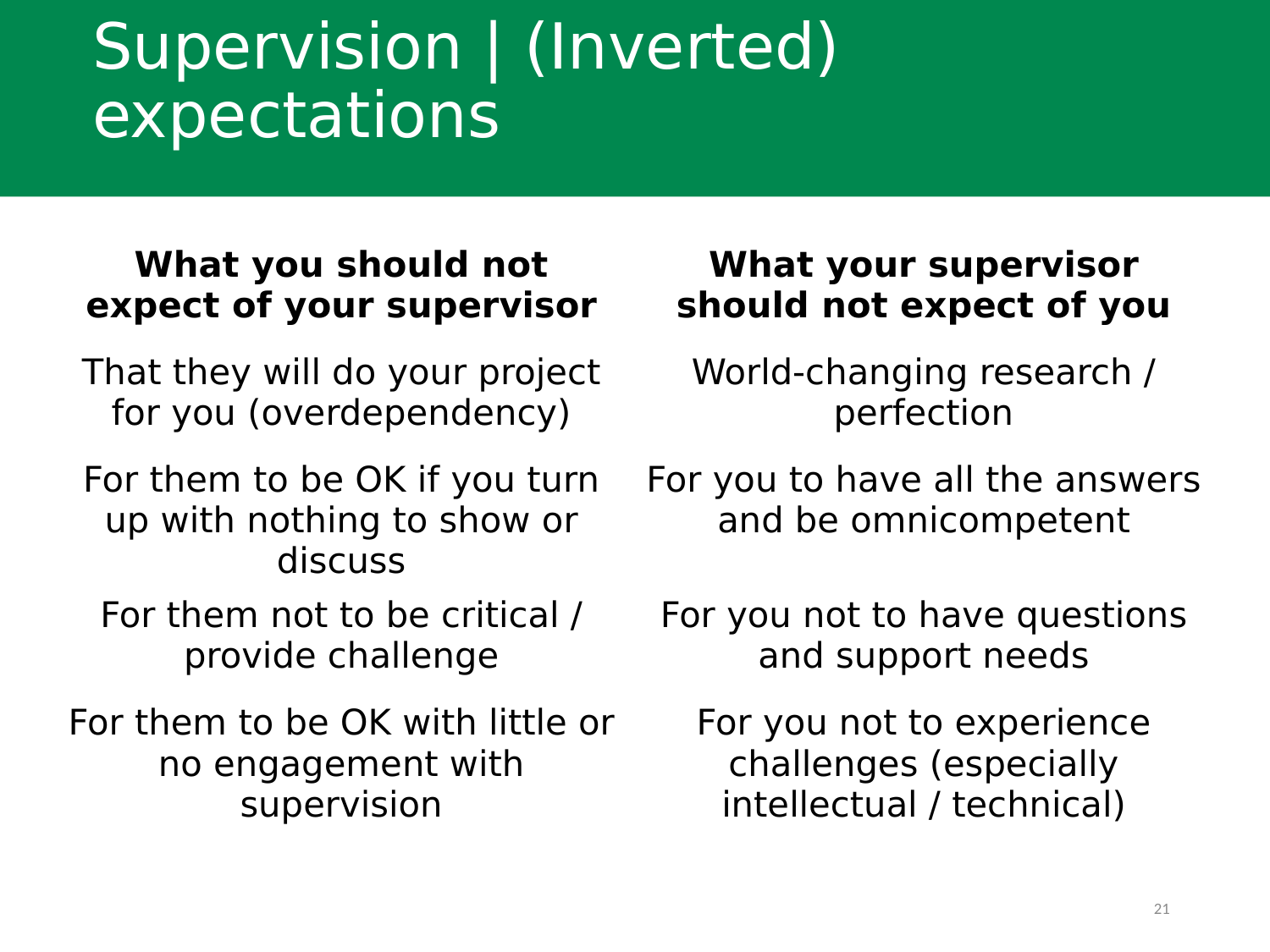

Supervision | (Inverted) expectations
| What you should not expect of your supervisor | What your supervisor should not expect of you |
| --- | --- |
| That they will do your project for you (overdependency) | World-changing research / perfection |
| For them to be OK if you turn up with nothing to show or discuss | For you to have all the answers and be omnicompetent |
| For them not to be critical / provide challenge | For you not to have questions and support needs |
| For them to be OK with little or no engagement with supervision | For you not to experience challenges (especially intellectual / technical) |
|  |  |
21